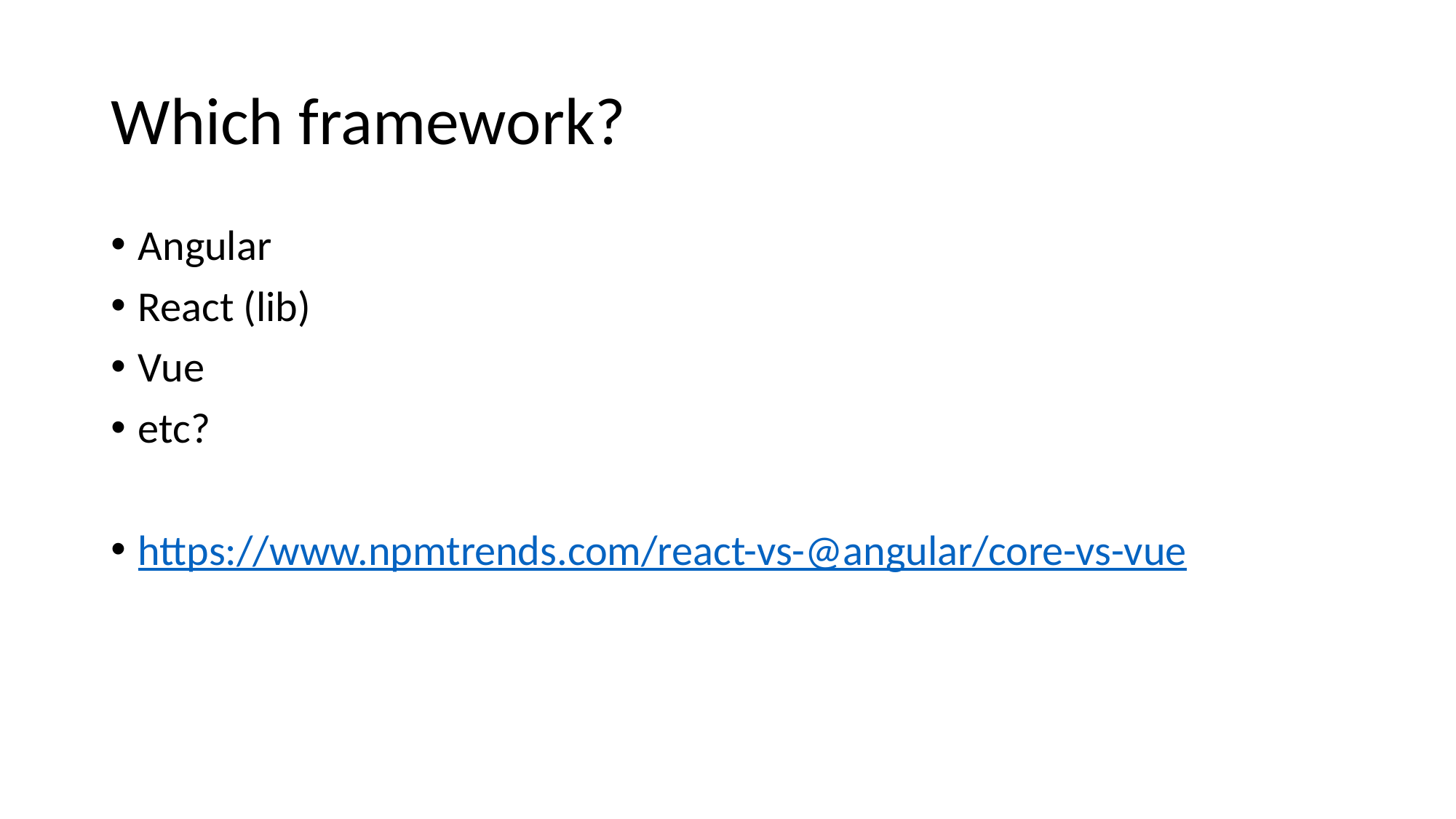

# Which framework?
Angular
React (lib)
Vue
etc?

https://www.npmtrends.com/react-vs-@angular/core-vs-vue